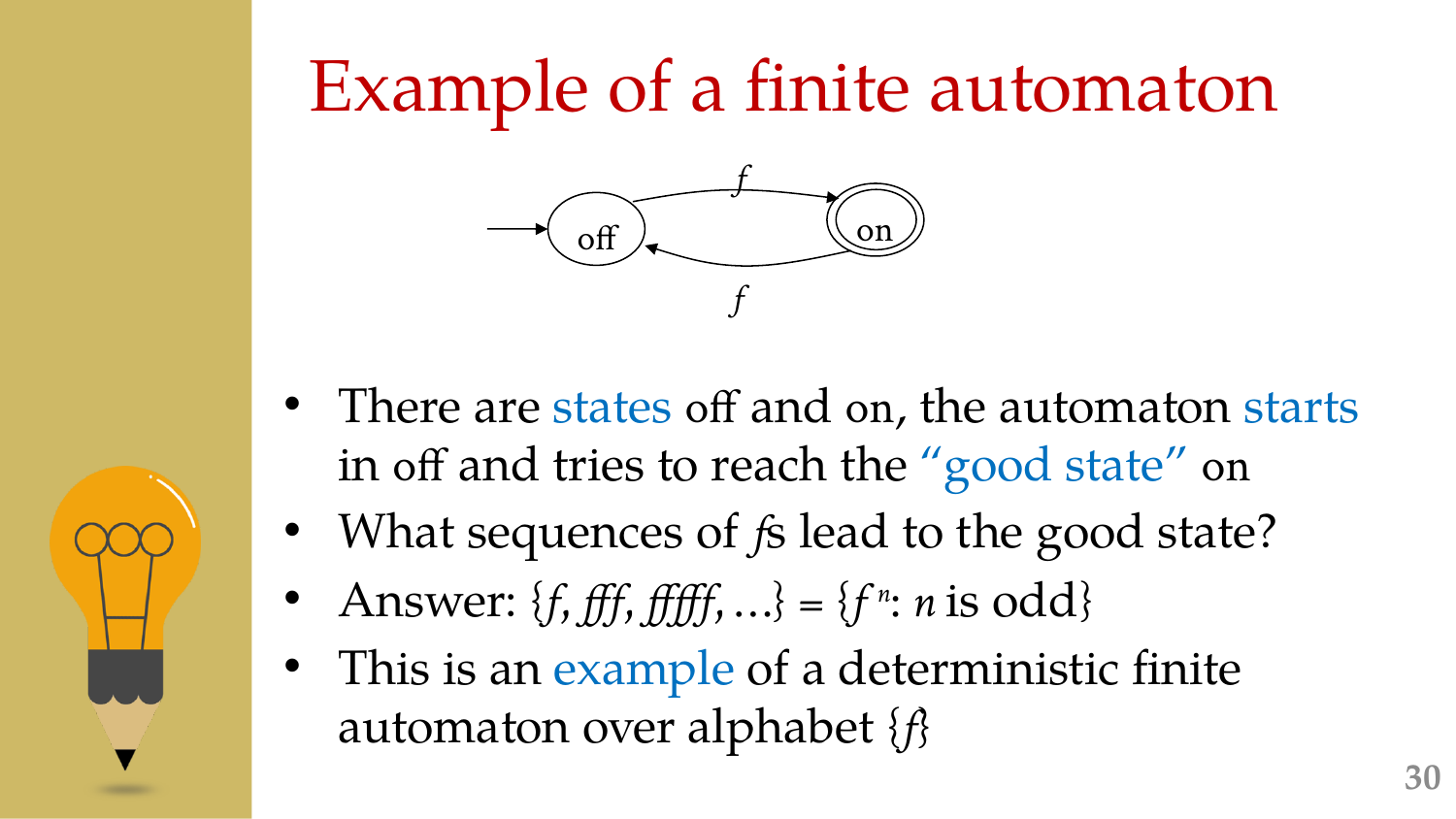

Example of a finite automaton
f

on
off

f

There are states off and on, the automaton starts in off and tries to reach the “good state” on
What sequences of fs lead to the good state?
Answer: {f, fff, fffff, …} = {f n: n is odd}
This is an example of a deterministic finite automaton over alphabet {f}
30